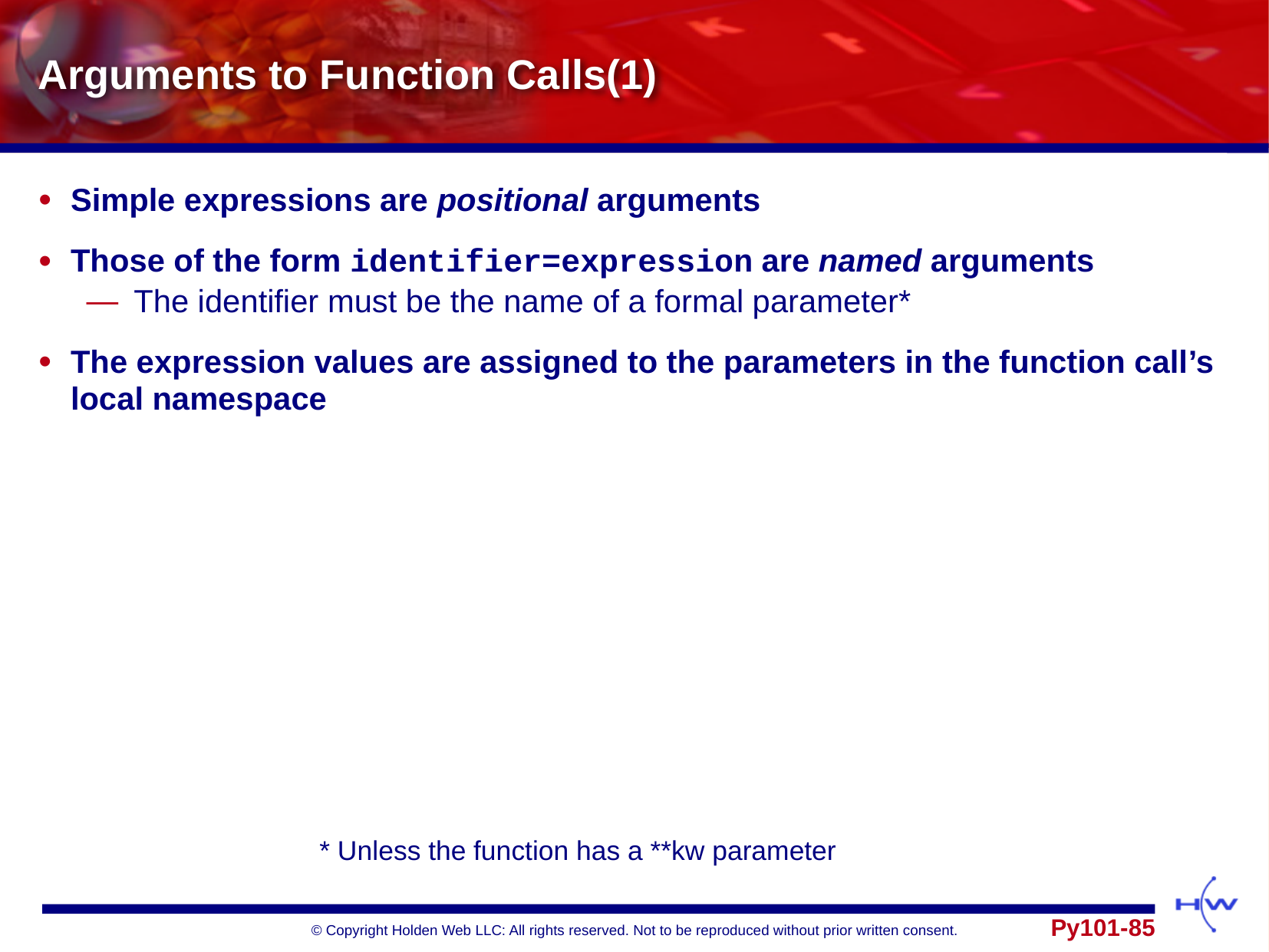

# Arguments to Function Calls(1)
Simple expressions are positional arguments
Those of the form identifier=expression are named arguments
The identifier must be the name of a formal parameter*
The expression values are assigned to the parameters in the function call’s local namespace
* Unless the function has a **kw parameter